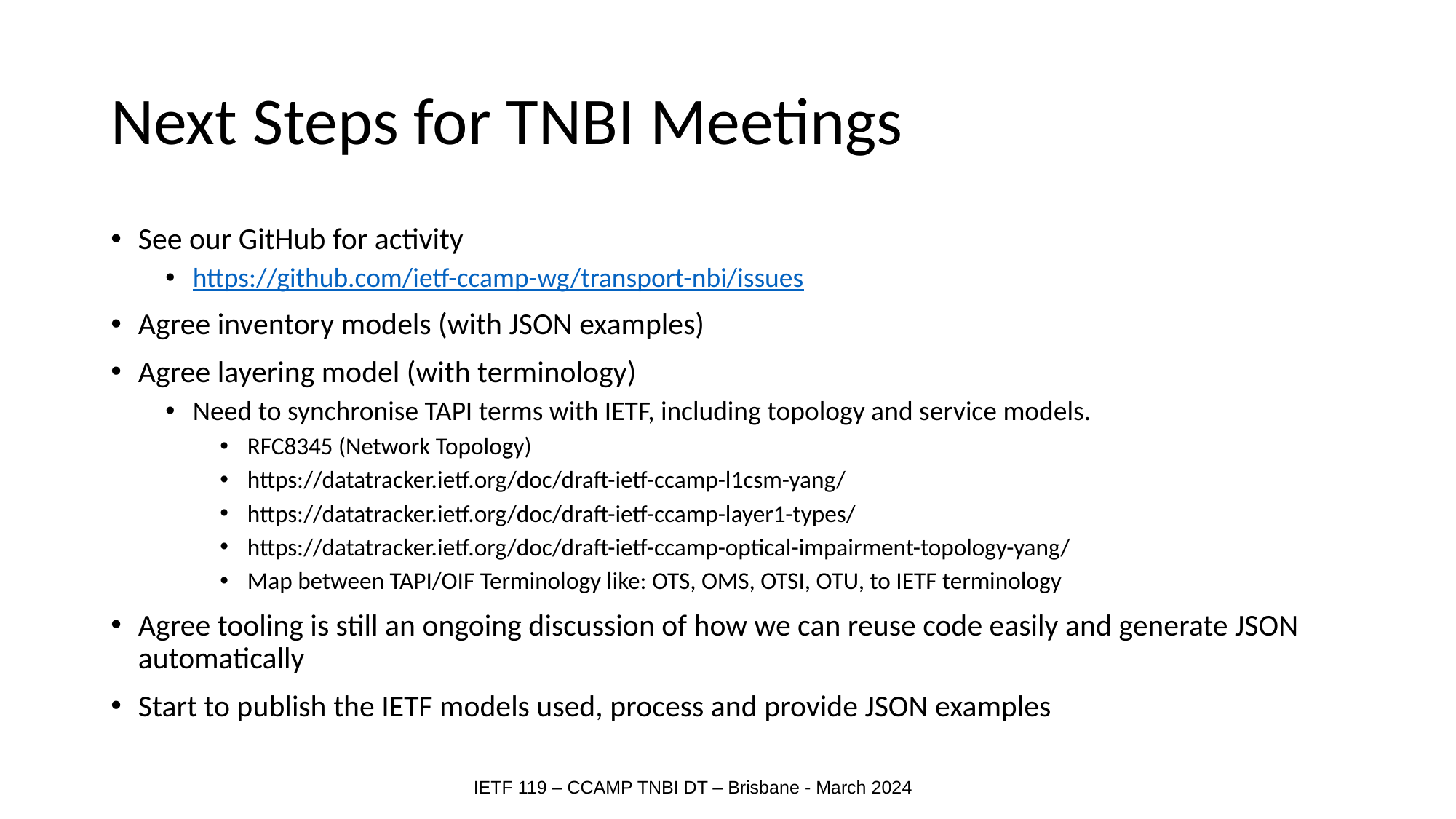

# Next Steps for TNBI Meetings
See our GitHub for activity
https://github.com/ietf-ccamp-wg/transport-nbi/issues
Agree inventory models (with JSON examples)
Agree layering model (with terminology)
Need to synchronise TAPI terms with IETF, including topology and service models.
RFC8345 (Network Topology)
https://datatracker.ietf.org/doc/draft-ietf-ccamp-l1csm-yang/
https://datatracker.ietf.org/doc/draft-ietf-ccamp-layer1-types/
https://datatracker.ietf.org/doc/draft-ietf-ccamp-optical-impairment-topology-yang/
Map between TAPI/OIF Terminology like: OTS, OMS, OTSI, OTU, to IETF terminology
Agree tooling is still an ongoing discussion of how we can reuse code easily and generate JSON automatically
Start to publish the IETF models used, process and provide JSON examples

IETF 119 – CCAMP TNBI DT – Brisbane - March 2024